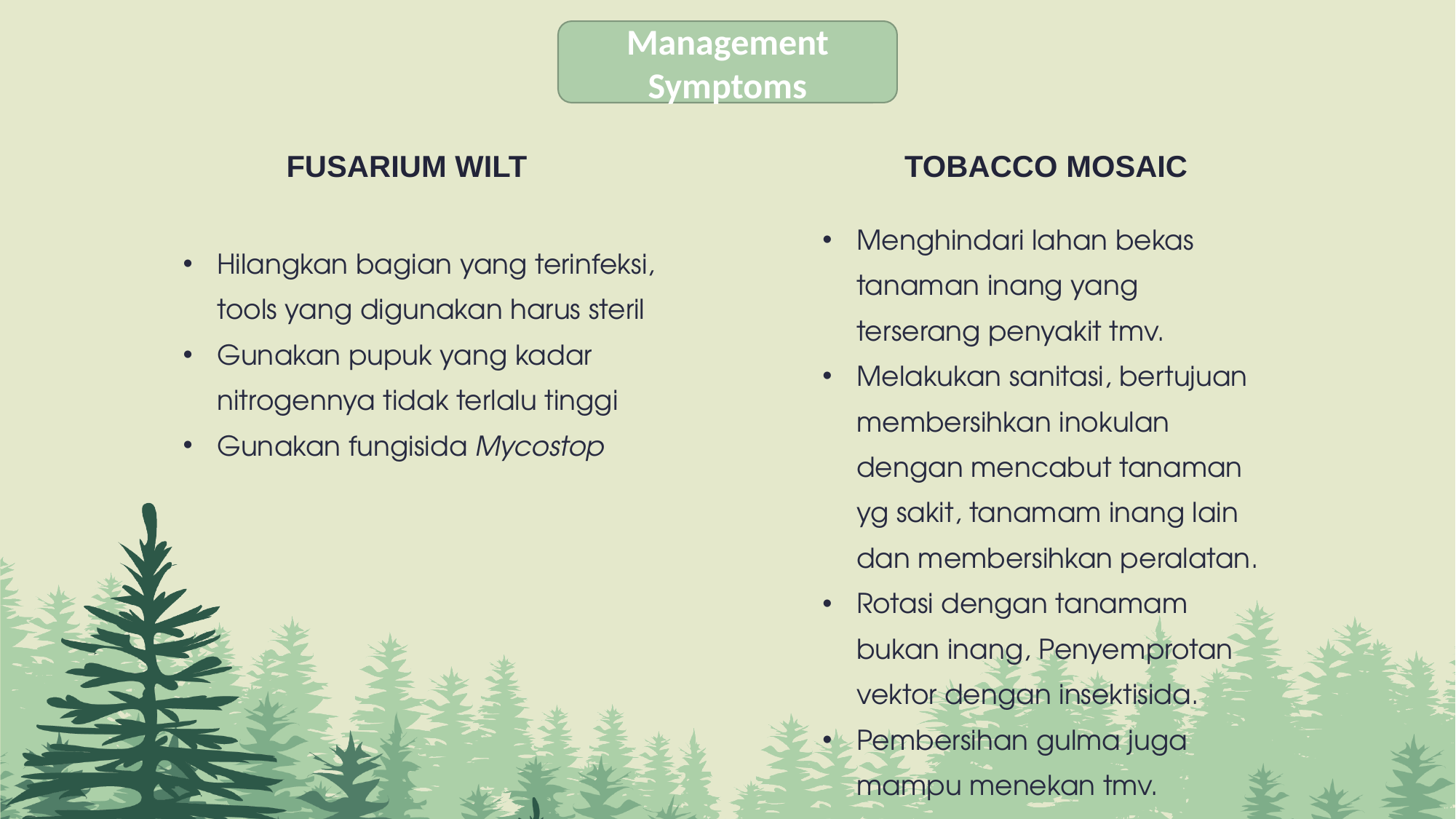

Management Symptoms
FUSARIUM WILT
TOBACCO MOSAIC
Menghindari lahan bekas tanaman inang yang terserang penyakit tmv.
Melakukan sanitasi, bertujuan membersihkan inokulan dengan mencabut tanaman yg sakit, tanamam inang lain dan membersihkan peralatan.
Rotasi dengan tanamam bukan inang, Penyemprotan vektor dengan insektisida.
Pembersihan gulma juga mampu menekan tmv.
Hilangkan bagian yang terinfeksi, tools yang digunakan harus steril
Gunakan pupuk yang kadar nitrogennya tidak terlalu tinggi
Gunakan fungisida Mycostop